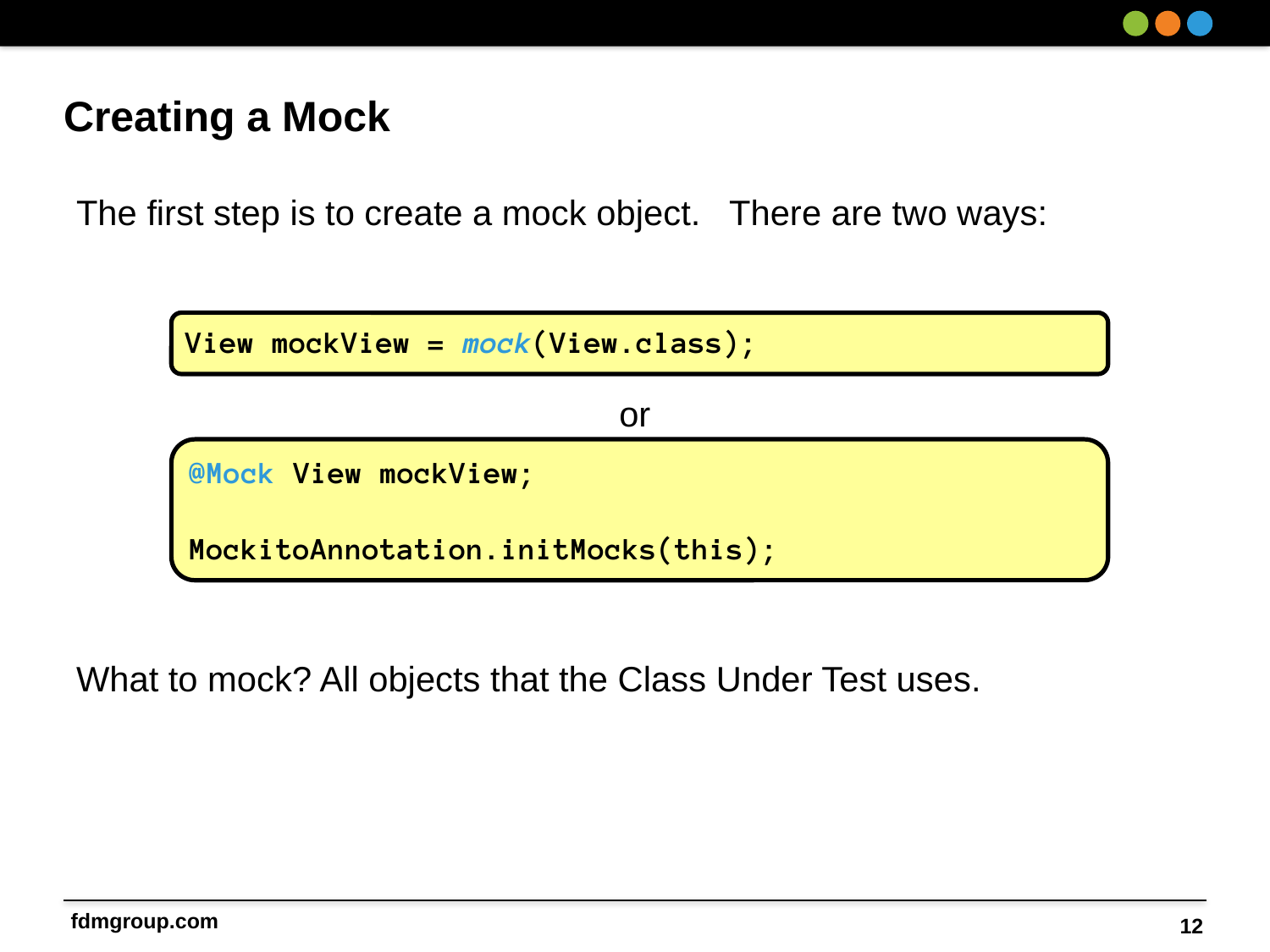

# Creating a Mock
The first step is to create a mock object.   There are two ways:

or

What to mock? All objects that the Class Under Test uses.

View mockView = mock(View.class);
@Mock View mockView;
MockitoAnnotation.initMocks(this);
12